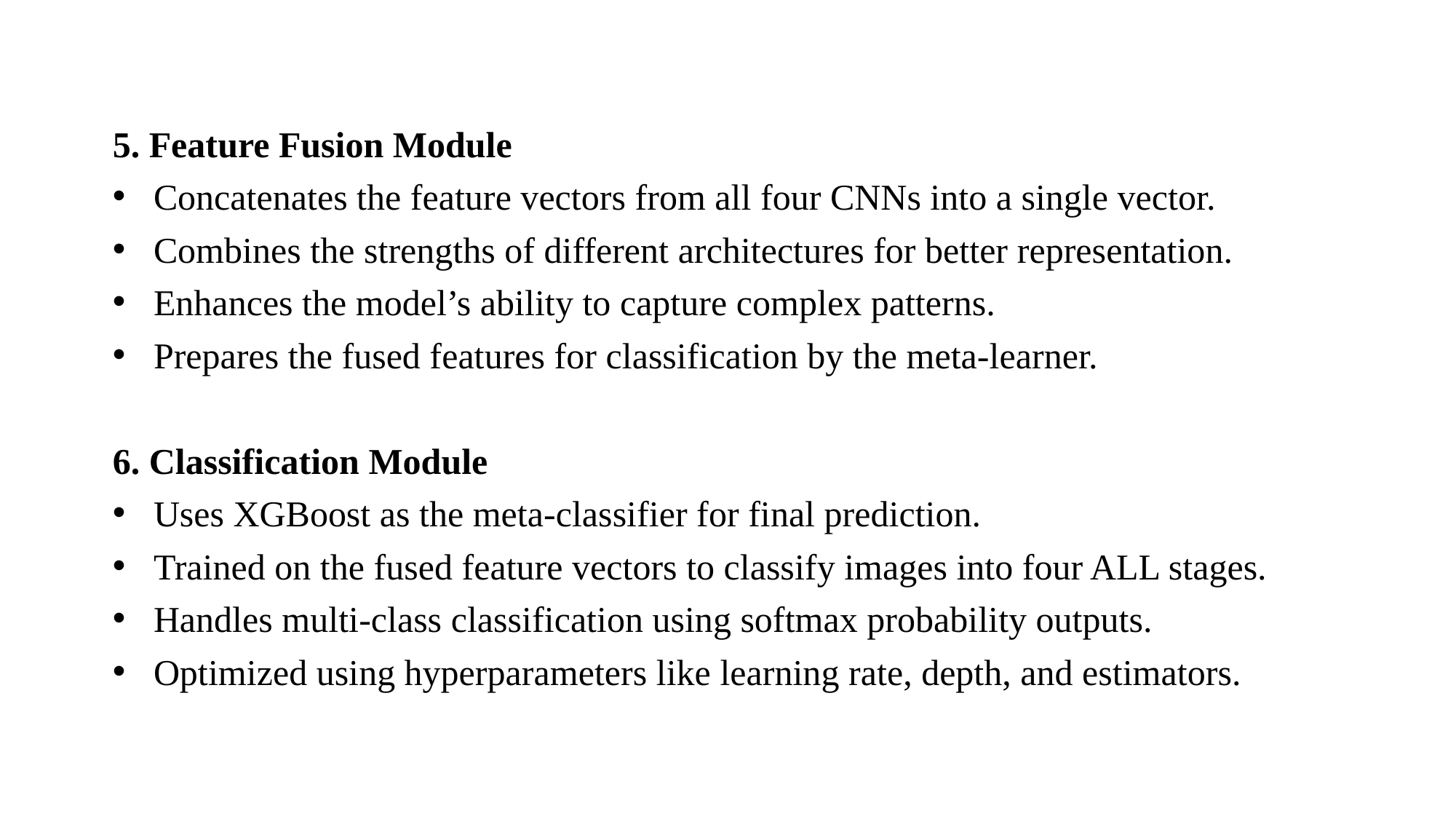

5. Feature Fusion Module
Concatenates the feature vectors from all four CNNs into a single vector.
Combines the strengths of different architectures for better representation.
Enhances the model’s ability to capture complex patterns.
Prepares the fused features for classification by the meta-learner.

6. Classification Module
Uses XGBoost as the meta-classifier for final prediction.
Trained on the fused feature vectors to classify images into four ALL stages.
Handles multi-class classification using softmax probability outputs.
Optimized using hyperparameters like learning rate, depth, and estimators.